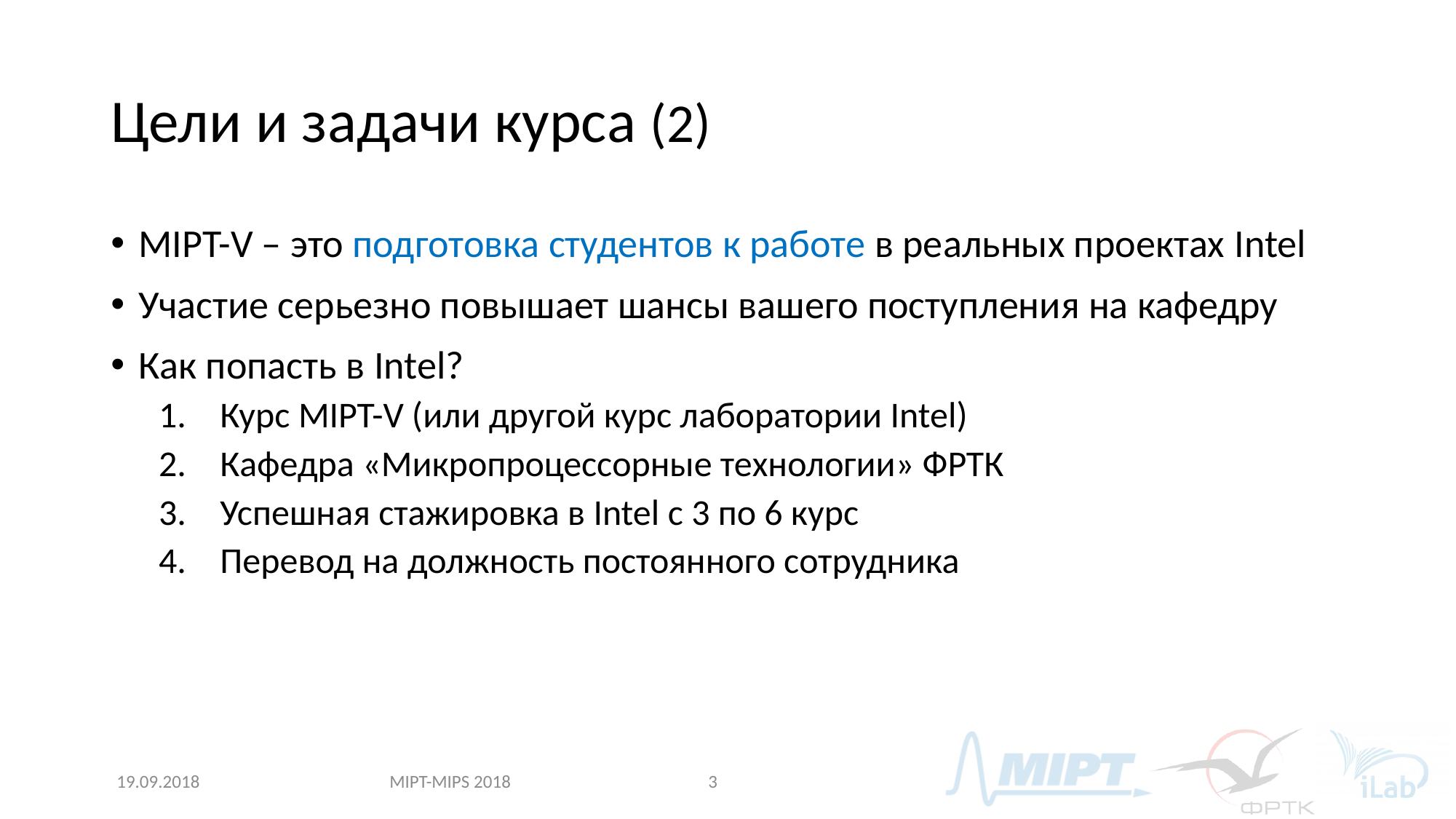

# Цели и задачи курса (2)
MIPT-V – это подготовка студентов к работе в реальных проектах Intel
Участие серьезно повышает шансы вашего поступления на кафедру
Как попасть в Intel?
Курс MIPT-V (или другой курс лаборатории Intel)
Кафедра «Микропроцессорные технологии» ФРТК
Успешная стажировка в Intel с 3 по 6 курс
Перевод на должность постоянного сотрудника
MIPT-MIPS 2018
19.09.2018
3